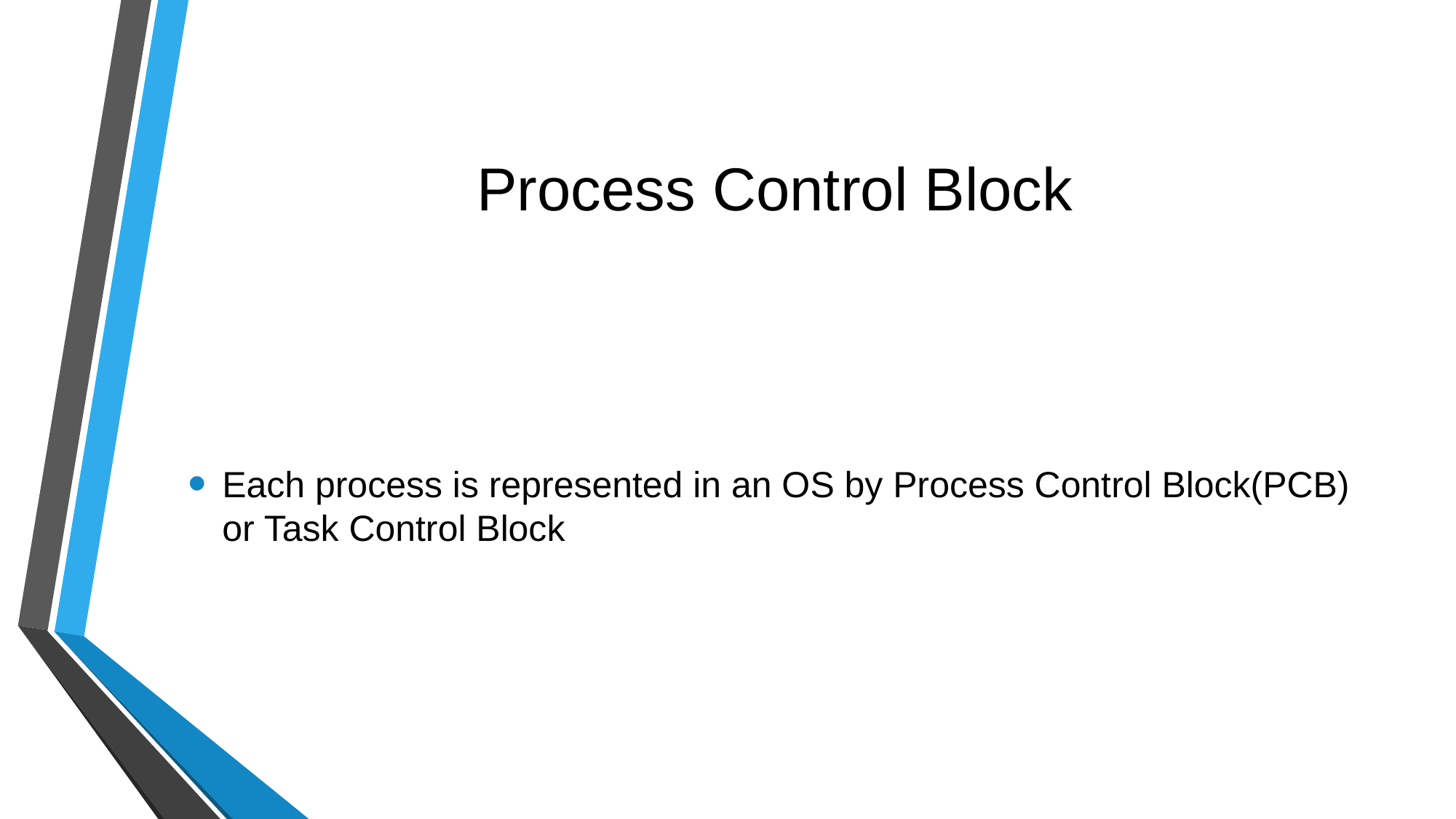

# Process Control Block
Each process is represented in an OS by Process Control Block(PCB) or Task Control Block